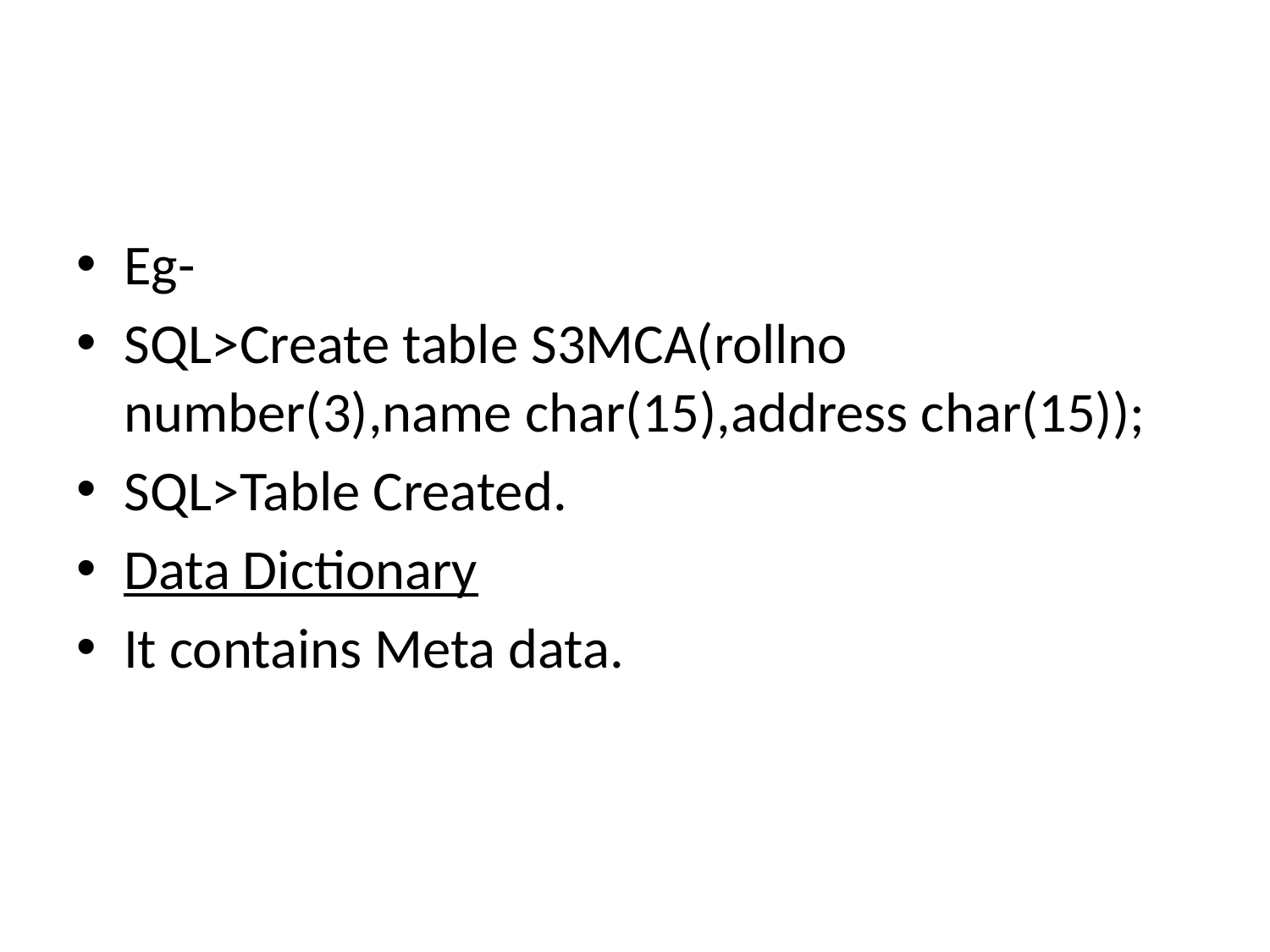

#
Eg-
SQL>Create table S3MCA(rollno number(3),name char(15),address char(15));
SQL>Table Created.
Data Dictionary
It contains Meta data.